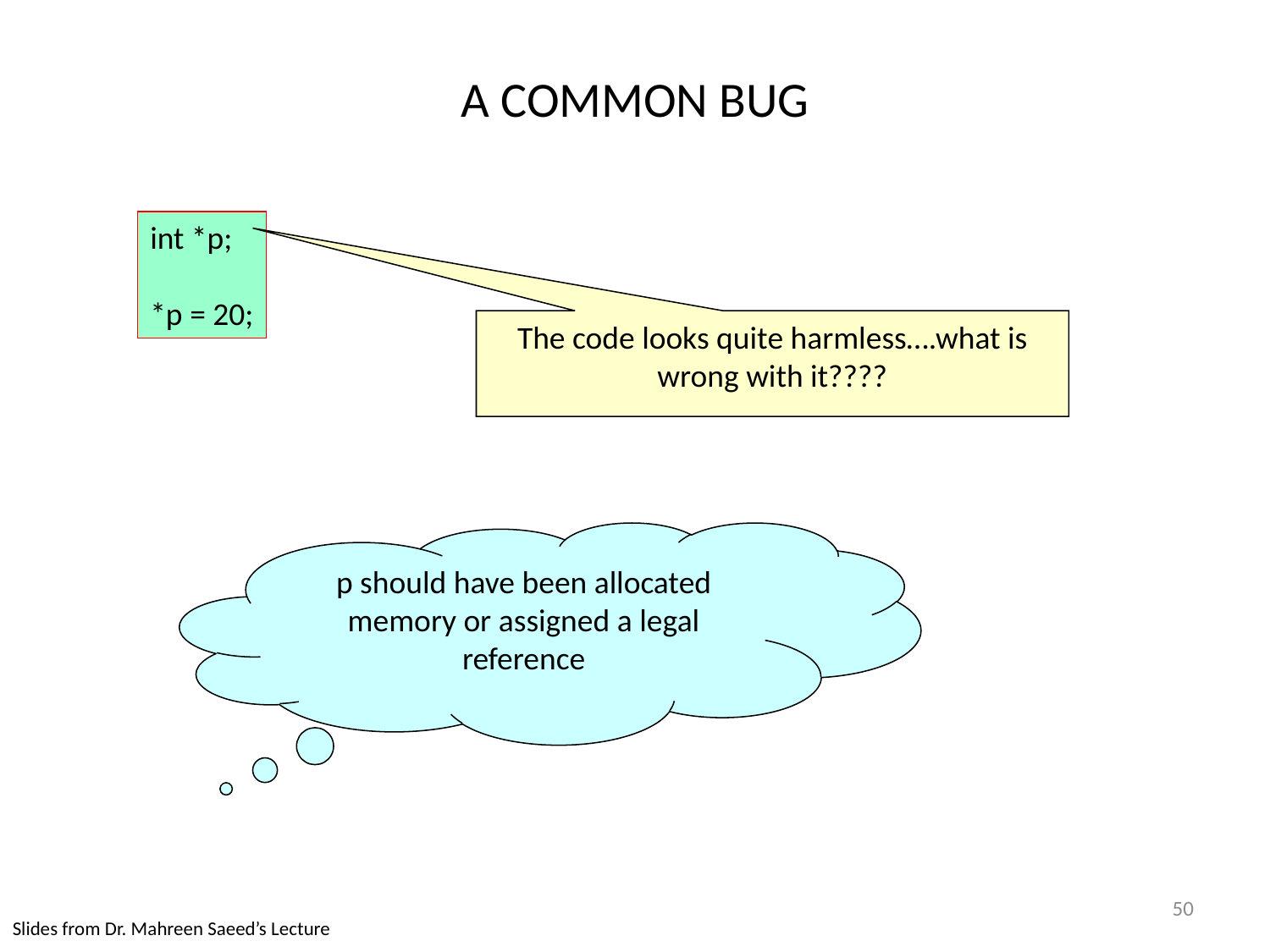

# A COMMON BUG
int *p;

*p = 20;
The code looks quite harmless….what is wrong with it????
p should have been allocated memory or assigned a legal reference
50
Slides from Dr. Mahreen Saeed’s Lecture